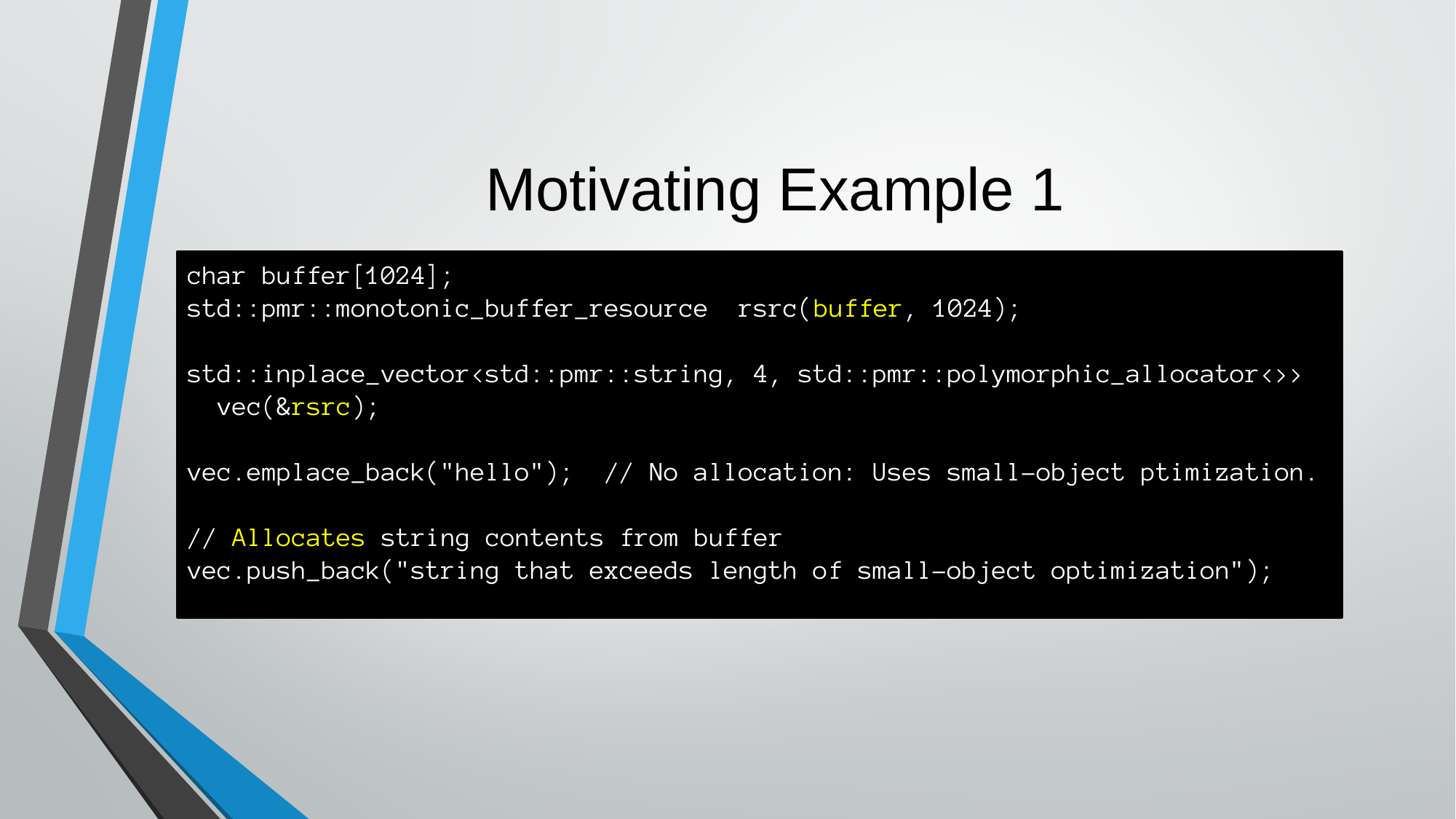

# Motivating Example 1
char buffer[1024];
std::pmr::monotonic_buffer_resource  rsrc(buffer, 1024);

std::inplace_vector<std::pmr::string, 4, std::pmr::polymorphic_allocator<>>
  vec(&rsrc);

vec.emplace_back("hello");  // No allocation: Uses small-object ptimization.

// Allocates string contents from buffer
vec.push_back("string that exceeds length of small-object optimization");